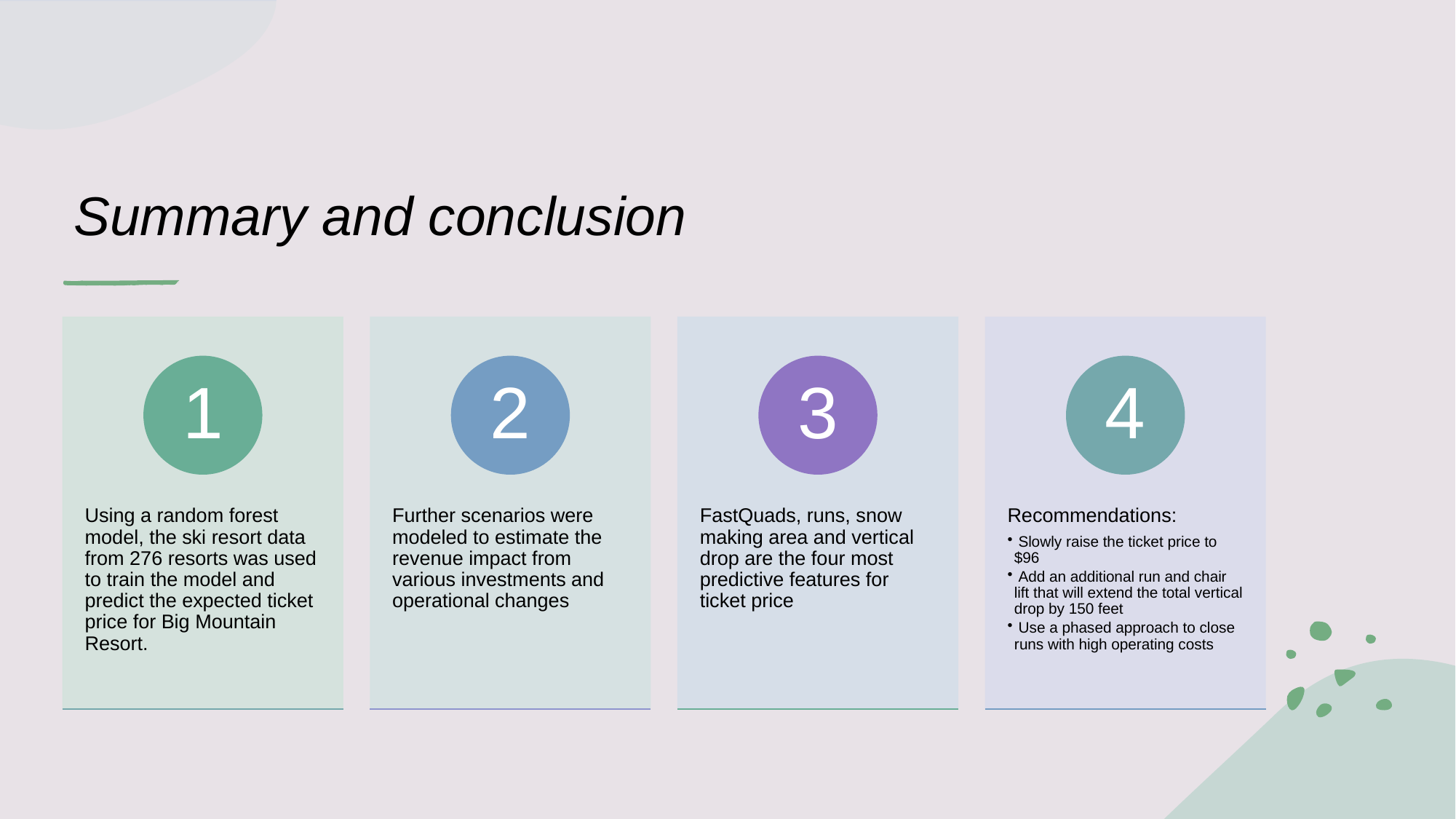

# Summary and conclusion

Using a random forest model, the ski resort data from 276 resorts was used to train the model and predict the expected ticket price for Big Mountain Resort.
1
Further scenarios were modeled to estimate the revenue impact from various investments and operational changes
2
FastQuads, runs, snow making area and vertical drop are the four most predictive features for ticket price

3
Recommendations:
 Slowly raise the ticket price to $96
 Add an additional run and chair lift that will extend the total vertical drop by 150 feet
 Use a phased approach to close runs with high operating costs
4